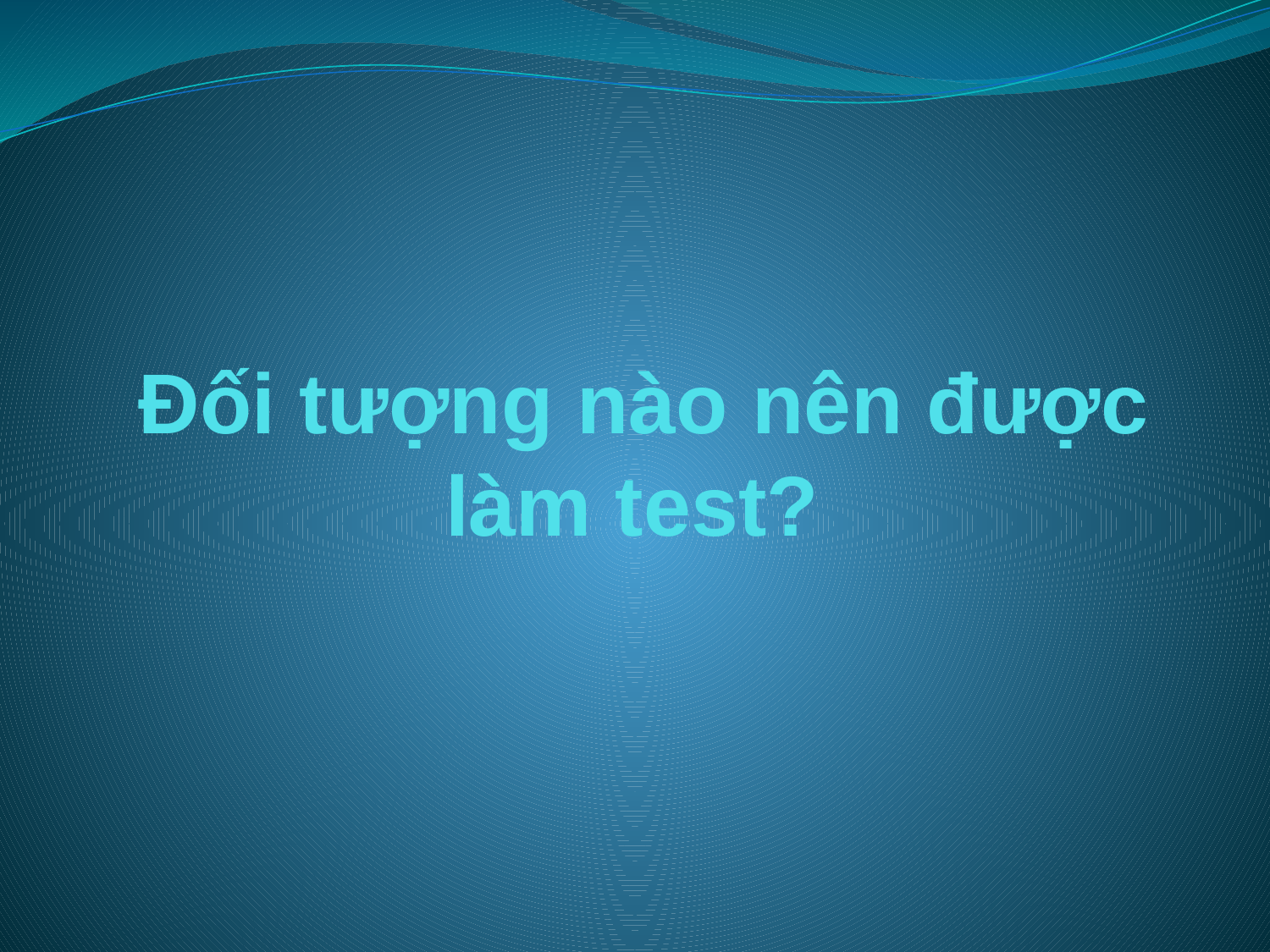

# Đối tượng nào nên được làm test?